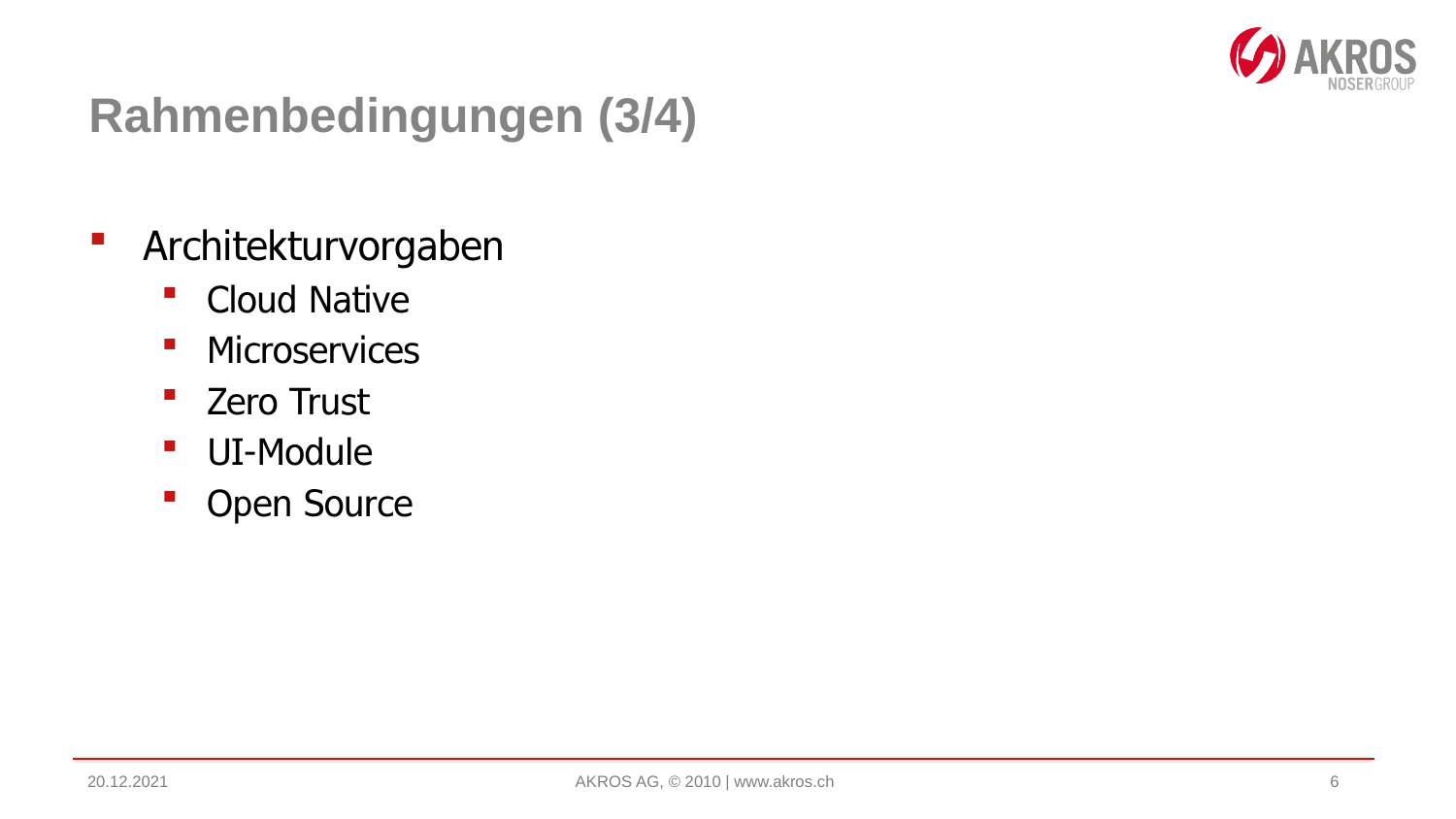

# Rahmenbedingungen (3/4)
Architekturvorgaben
Cloud Native
Microservices
Zero Trust
UI-Module
Open Source
20.12.2021
AKROS AG, © 2010 | www.akros.ch
6